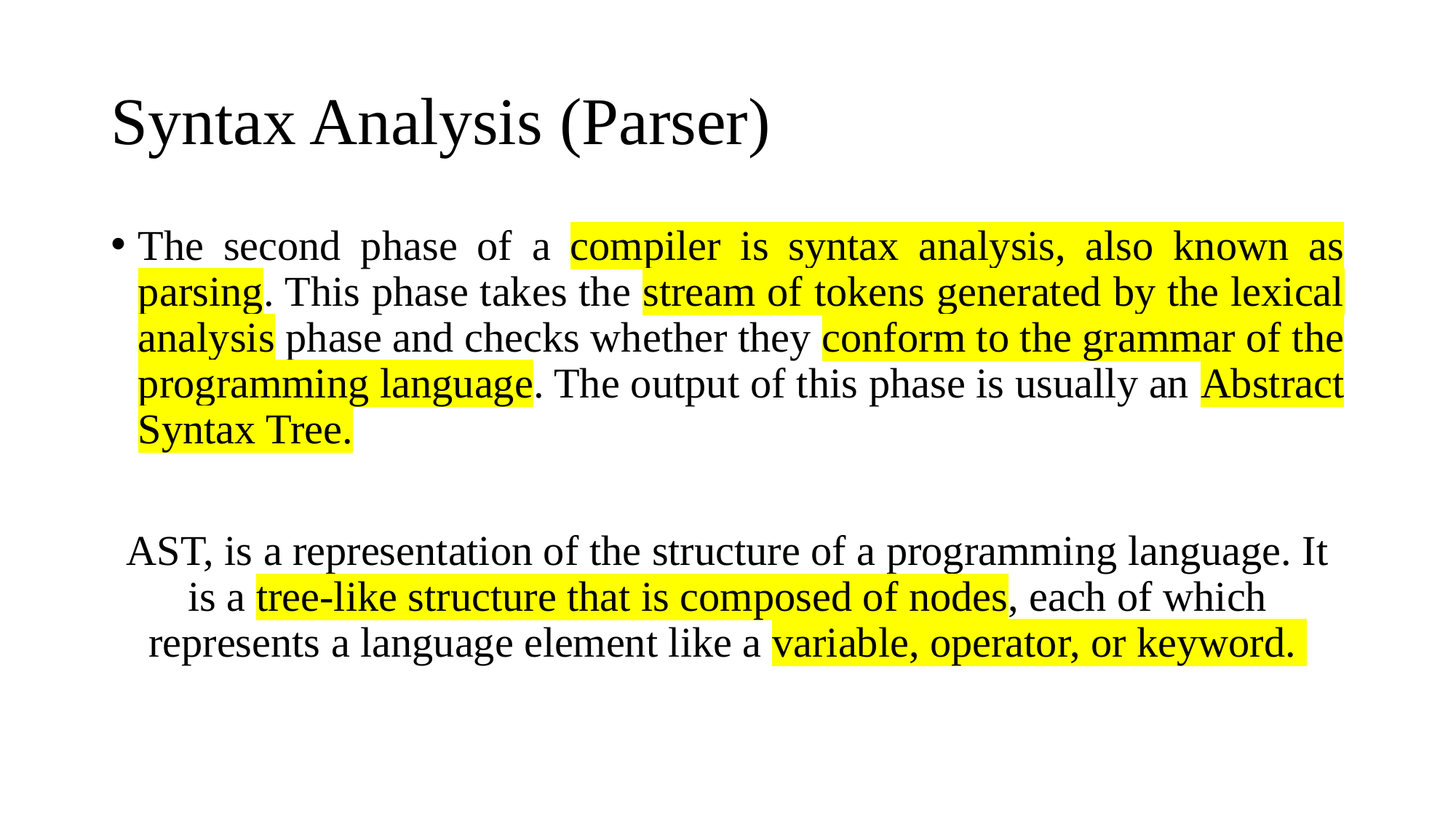

# Syntax Analysis (Parser)
The second phase of a compiler is syntax analysis, also known as parsing. This phase takes the stream of tokens generated by the lexical analysis phase and checks whether they conform to the grammar of the programming language. The output of this phase is usually an Abstract Syntax Tree.

AST, is a representation of the structure of a programming language. It is a tree-like structure that is composed of nodes, each of which represents a language element like a variable, operator, or keyword.